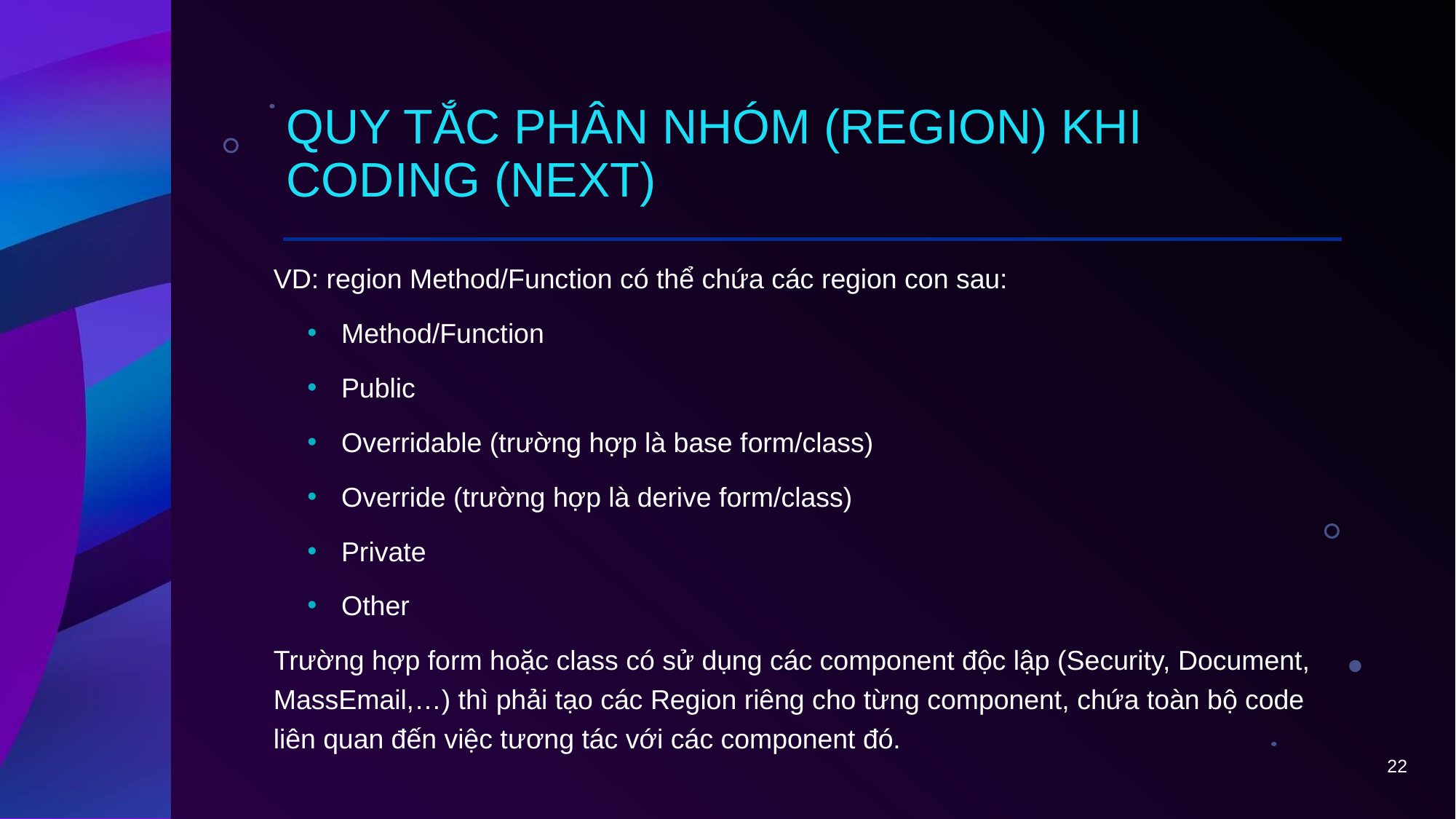

# QUY TẮC PHÂN NHÓM (REGION) KHI CODING (NEXt)
VD: region Method/Function có thể chứa các region con sau:
Method/Function
Public
Overridable (trường hợp là base form/class)
Override (trường hợp là derive form/class)
Private
Other
Trường hợp form hoặc class có sử dụng các component độc lập (Security, Document, MassEmail,…) thì phải tạo các Region riêng cho từng component, chứa toàn bộ code liên quan đến việc tương tác với các component đó.
22